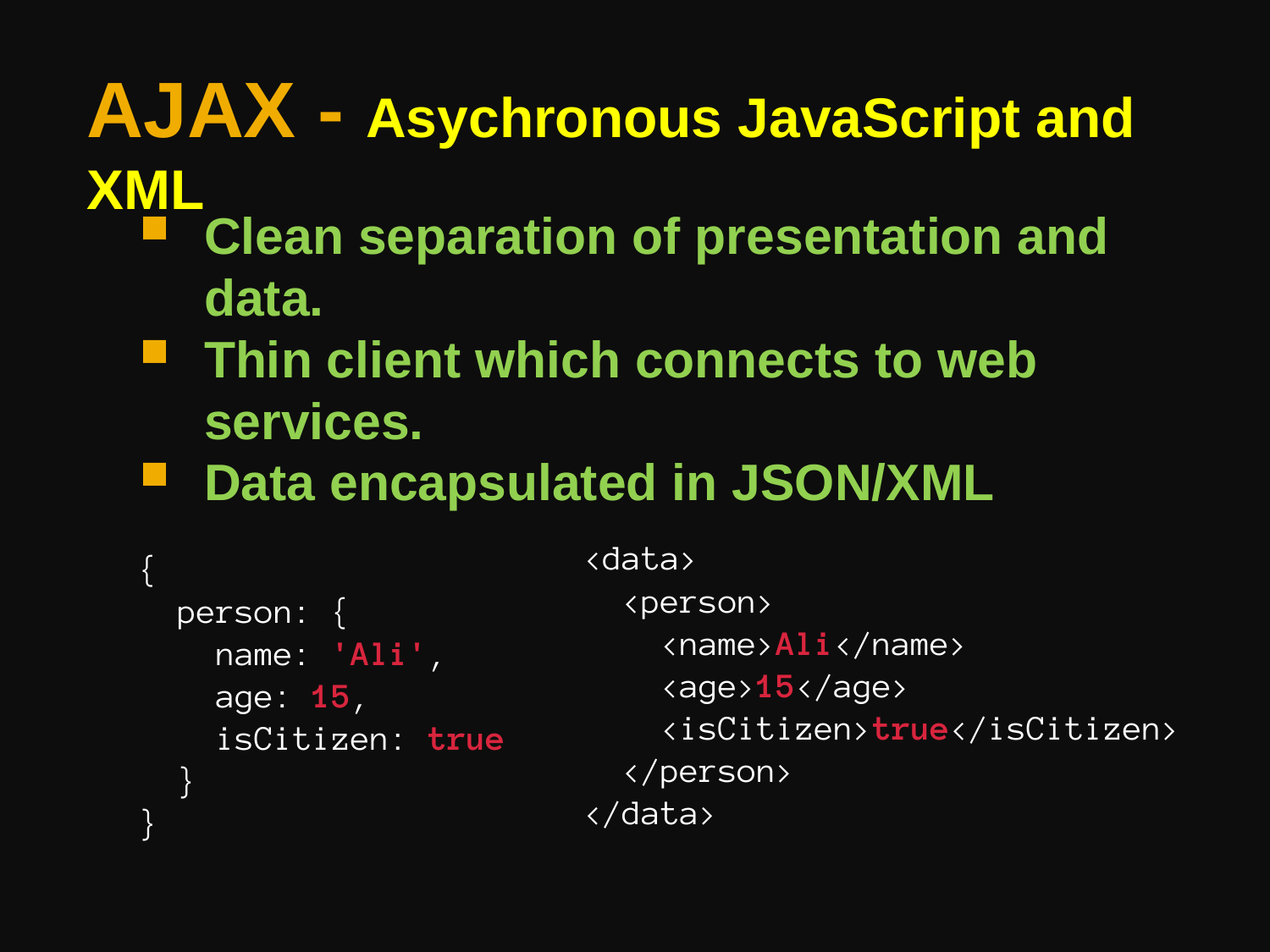

# AJAX - Asychronous JavaScript and XML
Clean separation of presentation and data.
Thin client which connects to web services.
Data encapsulated in JSON/XML
<data>
  <person>
    <name>Ali</name>
    <age>15</age>
    <isCitizen>true</isCitizen>
  </person>
</data>
{
  person: {
    name: 'Ali',
    age: 15,
    isCitizen: true
  }
}